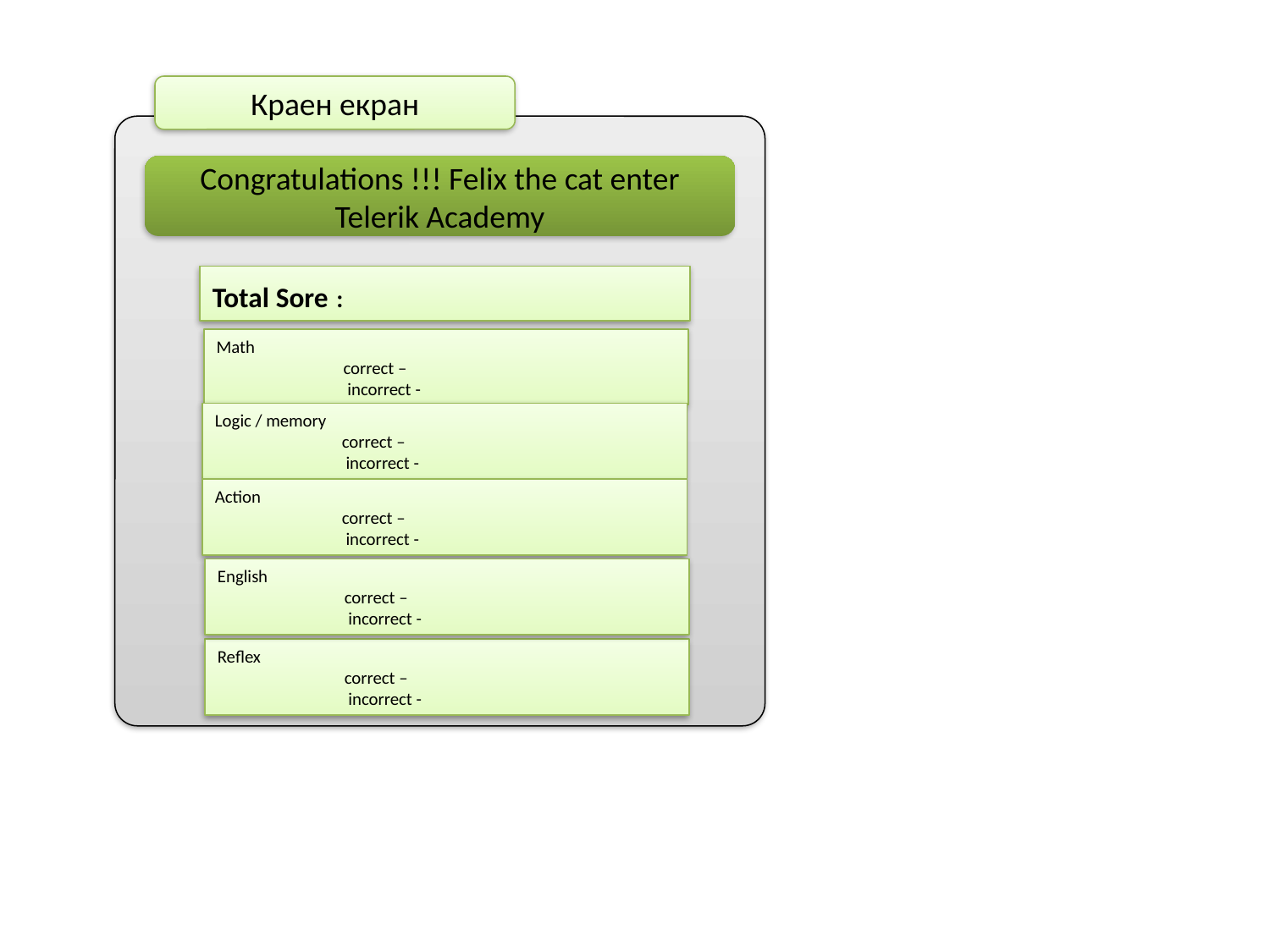

Краен екран

Congratulations !!! Felix the cat enter Telerik Academy
Total Sore :
Math
	correct –
	 incorrect -
Logic / memory
	correct –
	 incorrect -
Action
	correct –
	 incorrect -
English
	correct –
	 incorrect -
Reflex
	correct –
	 incorrect -